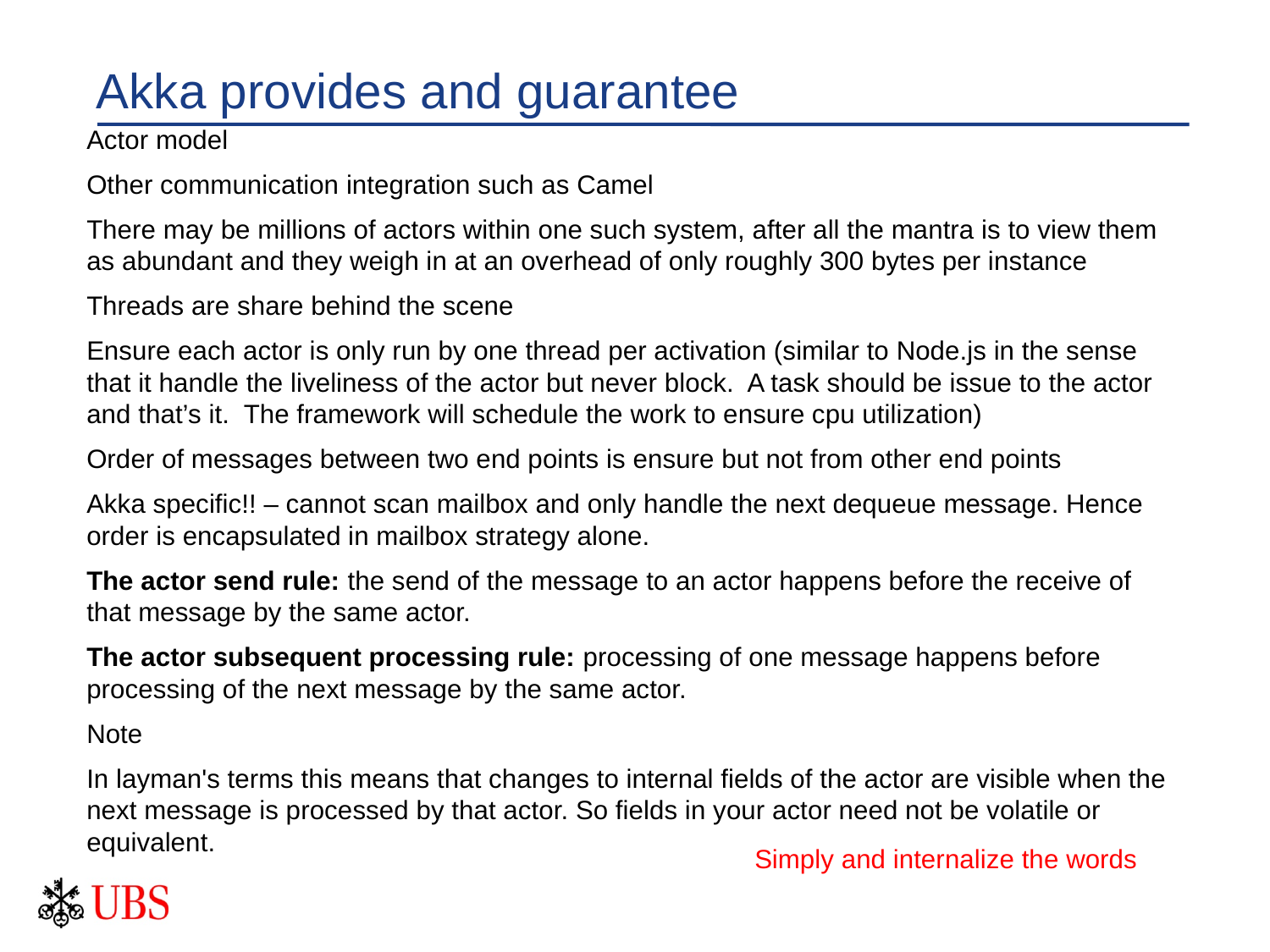

# Akka provides and guarantee
Actor model
Other communication integration such as Camel
There may be millions of actors within one such system, after all the mantra is to view them as abundant and they weigh in at an overhead of only roughly 300 bytes per instance
Threads are share behind the scene
Ensure each actor is only run by one thread per activation (similar to Node.js in the sense that it handle the liveliness of the actor but never block.  A task should be issue to the actor and that’s it.  The framework will schedule the work to ensure cpu utilization)
Order of messages between two end points is ensure but not from other end points
Akka specific!! – cannot scan mailbox and only handle the next dequeue message. Hence order is encapsulated in mailbox strategy alone.
The actor send rule: the send of the message to an actor happens before the receive of that message by the same actor.
The actor subsequent processing rule: processing of one message happens before processing of the next message by the same actor.
Note
In layman's terms this means that changes to internal fields of the actor are visible when the next message is processed by that actor. So fields in your actor need not be volatile or equivalent.

Simply and internalize the words